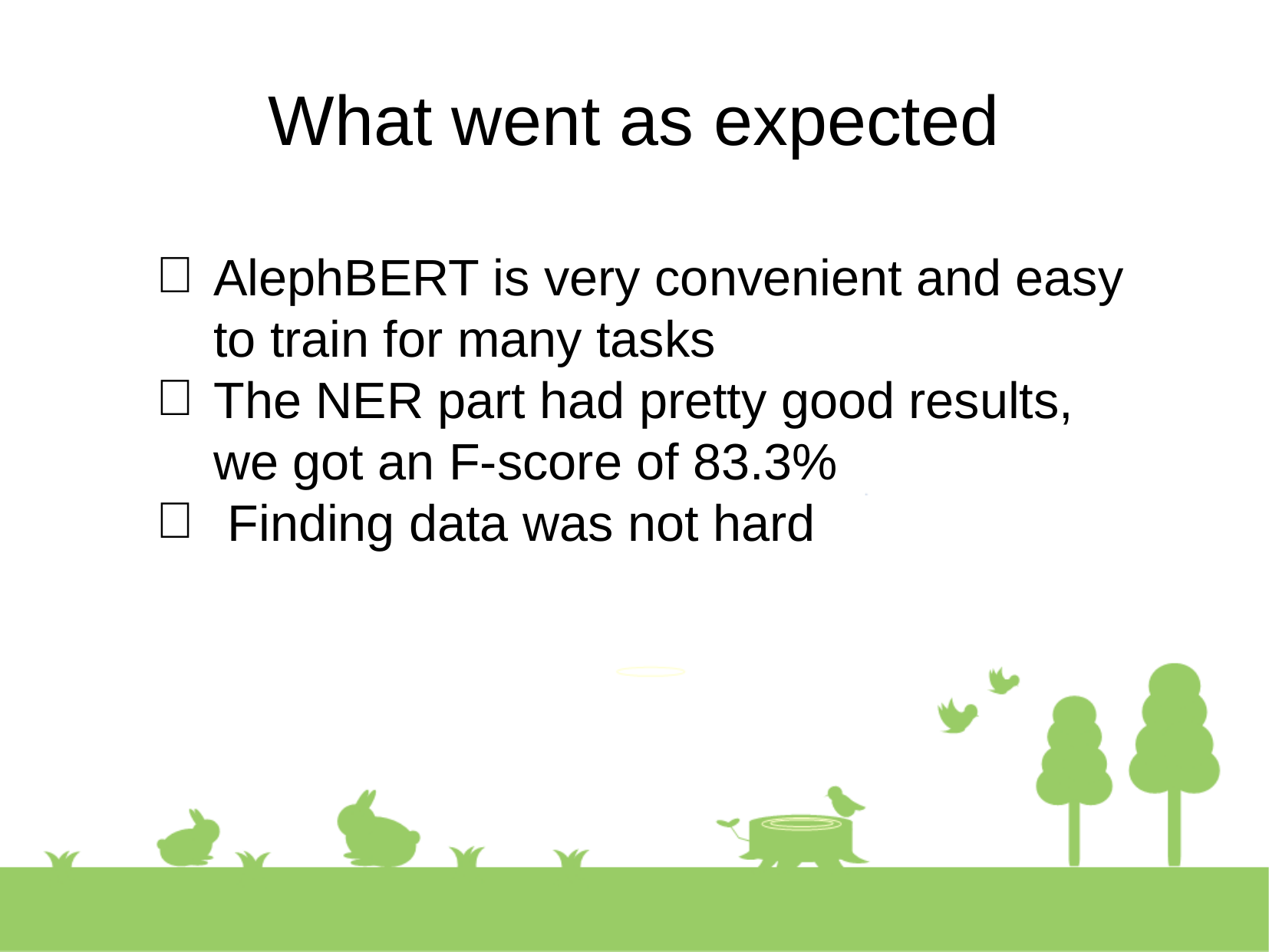

What went as expected

AlephBERT is very convenient and easy to train for many tasks
The NER part had pretty good results, we got an F-score of 83.3%
 Finding data was not hard